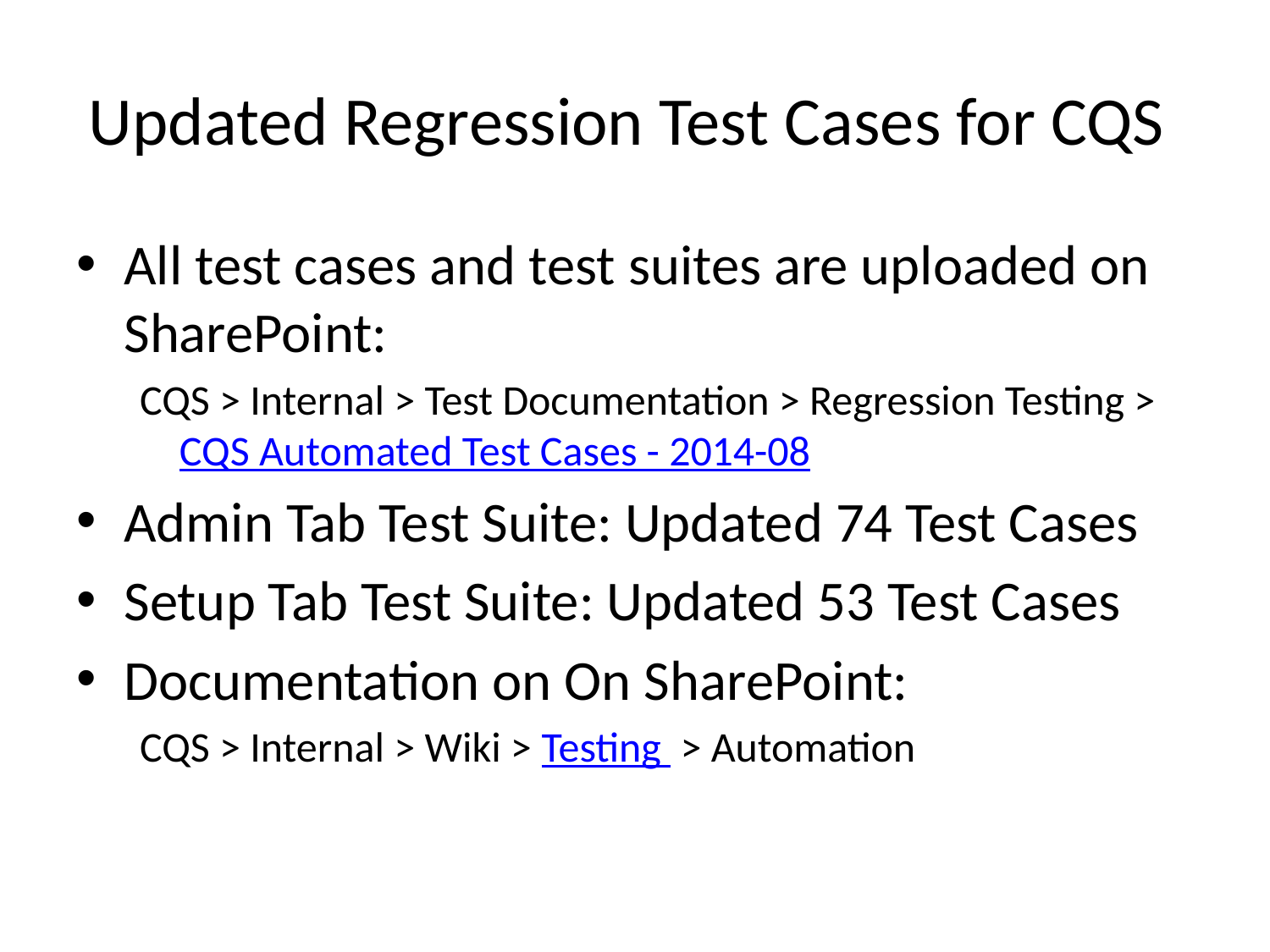

# Updated Regression Test Cases for CQS
All test cases and test suites are uploaded on SharePoint:
CQS > Internal > Test Documentation > Regression Testing > CQS Automated Test Cases - 2014-08
Admin Tab Test Suite: Updated 74 Test Cases
Setup Tab Test Suite: Updated 53 Test Cases
Documentation on On SharePoint:
CQS > Internal > Wiki > Testing  > Automation